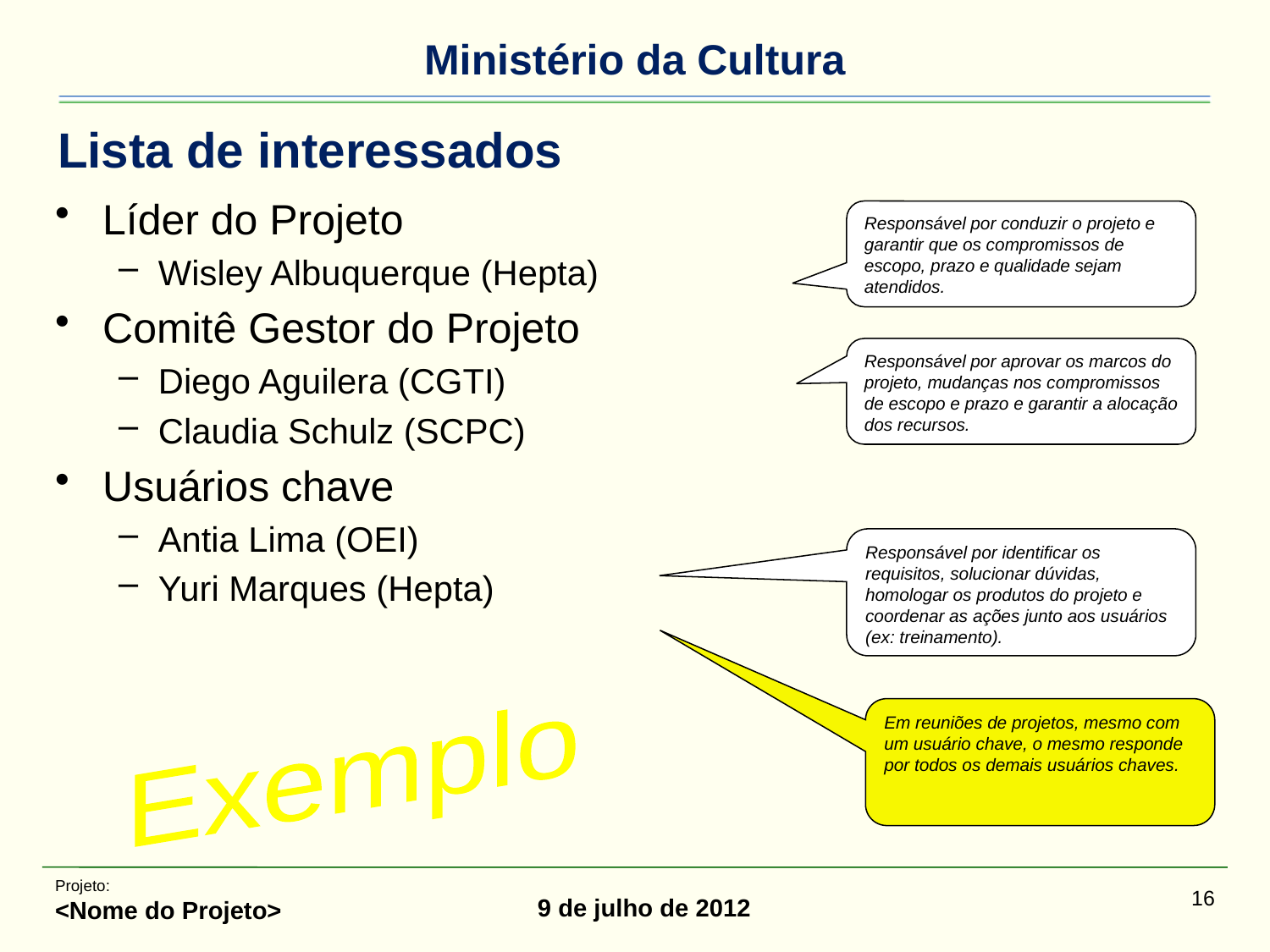

# Lista de interessados
Líder do Projeto
Wisley Albuquerque (Hepta)
Comitê Gestor do Projeto
Diego Aguilera (CGTI)
Claudia Schulz (SCPC)
Usuários chave
Antia Lima (OEI)
Yuri Marques (Hepta)

Responsável por conduzir o projeto e garantir que os compromissos de escopo, prazo e qualidade sejam atendidos.
Responsável por aprovar os marcos do projeto, mudanças nos compromissos de escopo e prazo e garantir a alocação dos recursos.
Responsável por identificar os requisitos, solucionar dúvidas, homologar os produtos do projeto e coordenar as ações junto aos usuários (ex: treinamento).
Exemplo
Em reuniões de projetos, mesmo com um usuário chave, o mesmo responde por todos os demais usuários chaves.
Projeto:
<Nome do Projeto>
16